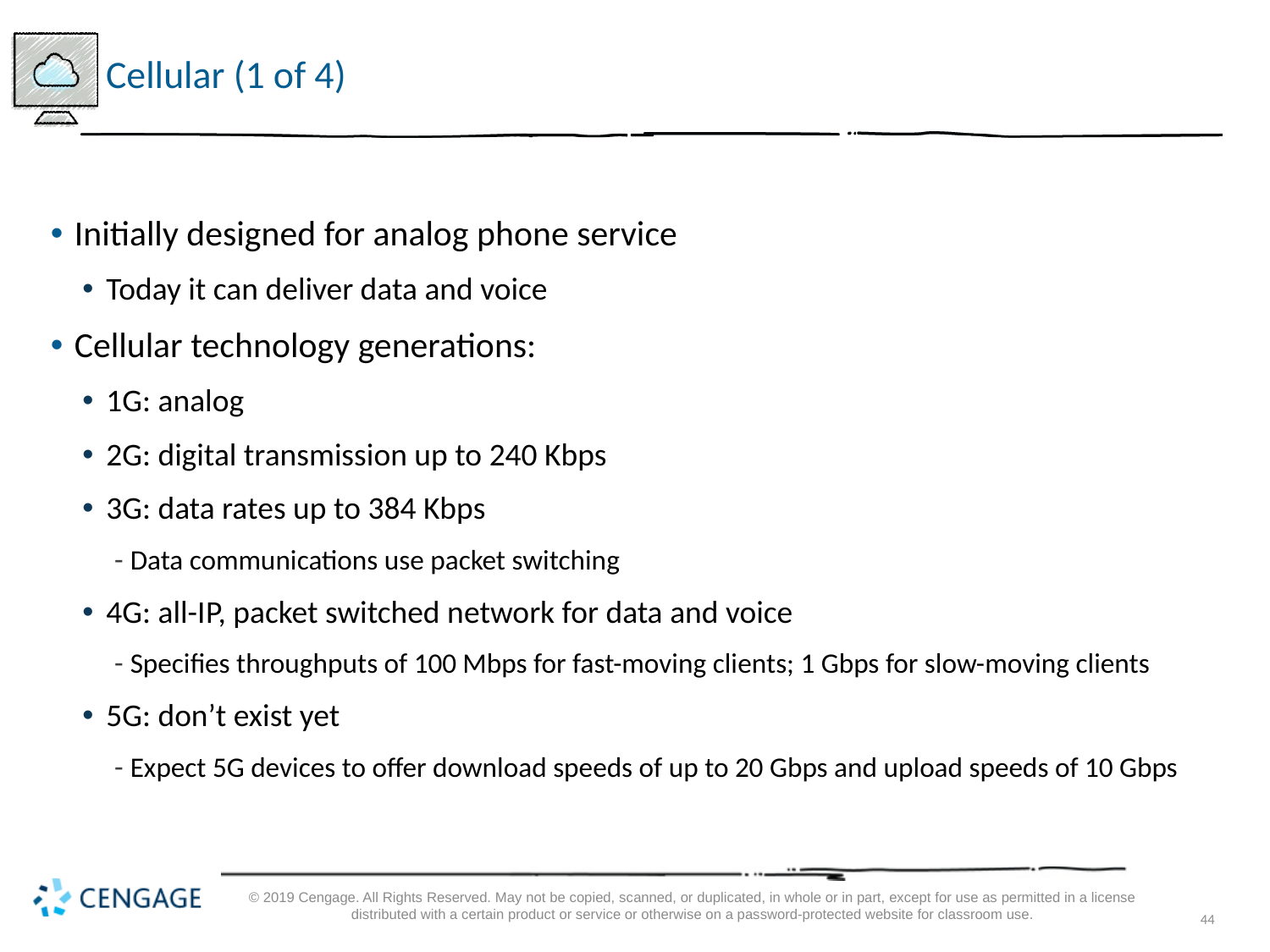

# Cellular (1 of 4)
Initially designed for analog phone service
Today it can deliver data and voice
Cellular technology generations:
1G: analog
2G: digital transmission up to 240 Kbps
3G: data rates up to 384 Kbps
Data communications use packet switching
4G: all-I P, packet switched network for data and voice
Specifies throughputs of 100 Mbps for fast-moving clients; 1 Gbps for slow-moving clients
5G: don’t exist yet
Expect 5G devices to offer download speeds of up to 20 Gbps and upload speeds of 10 Gbps
© 2019 Cengage. All Rights Reserved. May not be copied, scanned, or duplicated, in whole or in part, except for use as permitted in a license distributed with a certain product or service or otherwise on a password-protected website for classroom use.